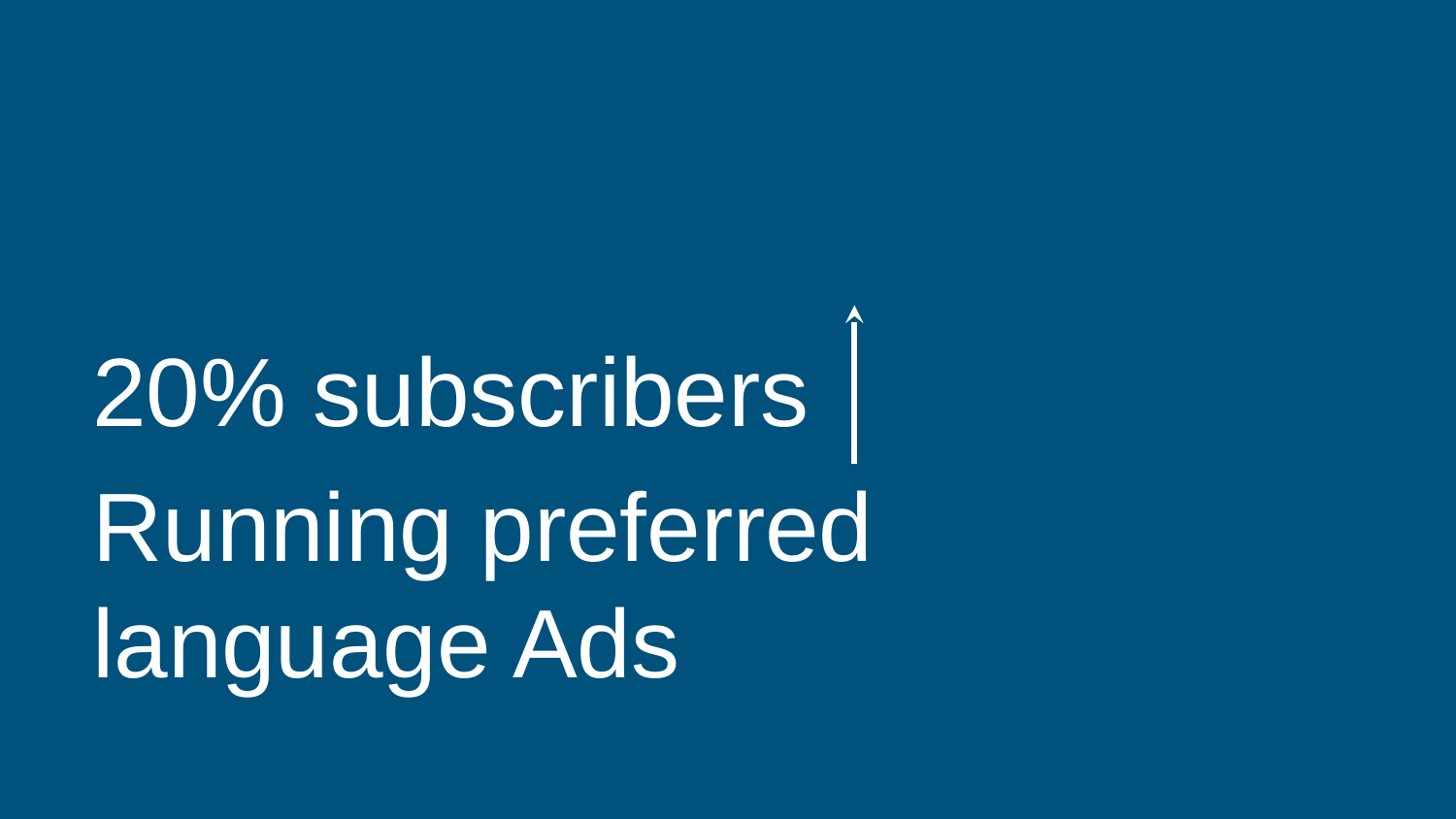

# 20% subscribers
Running preferred language Ads